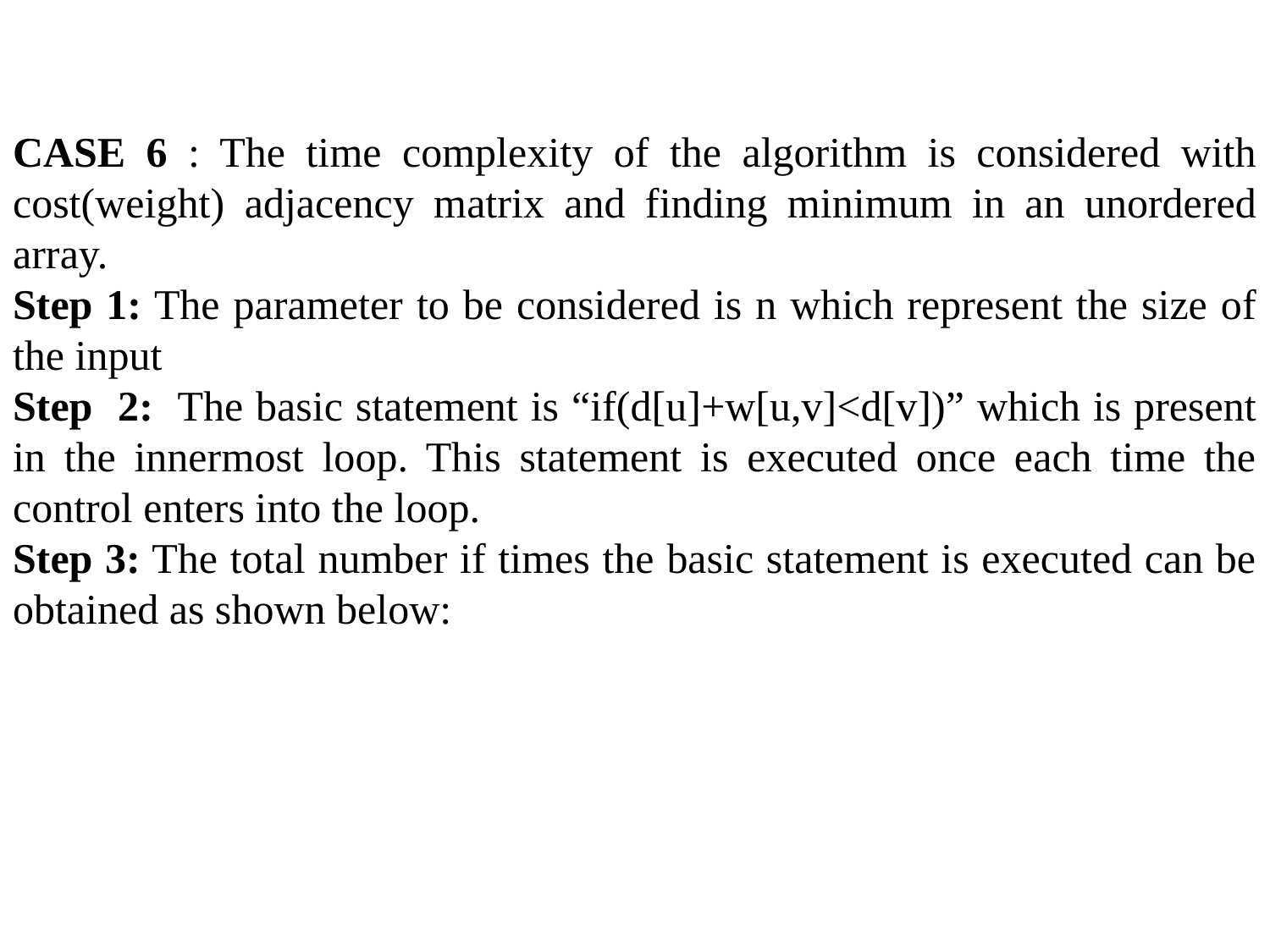

CASE 6 : The time complexity of the algorithm is considered with cost(weight) adjacency matrix and finding minimum in an unordered array.
Step 1: The parameter to be considered is n which represent the size of the input
Step  2:  The basic statement is “if(d[u]+w[u,v]<d[v])” which is present in the innermost loop. This statement is executed once each time the control enters into the loop.
Step 3: The total number if times the basic statement is executed can be obtained as shown below: